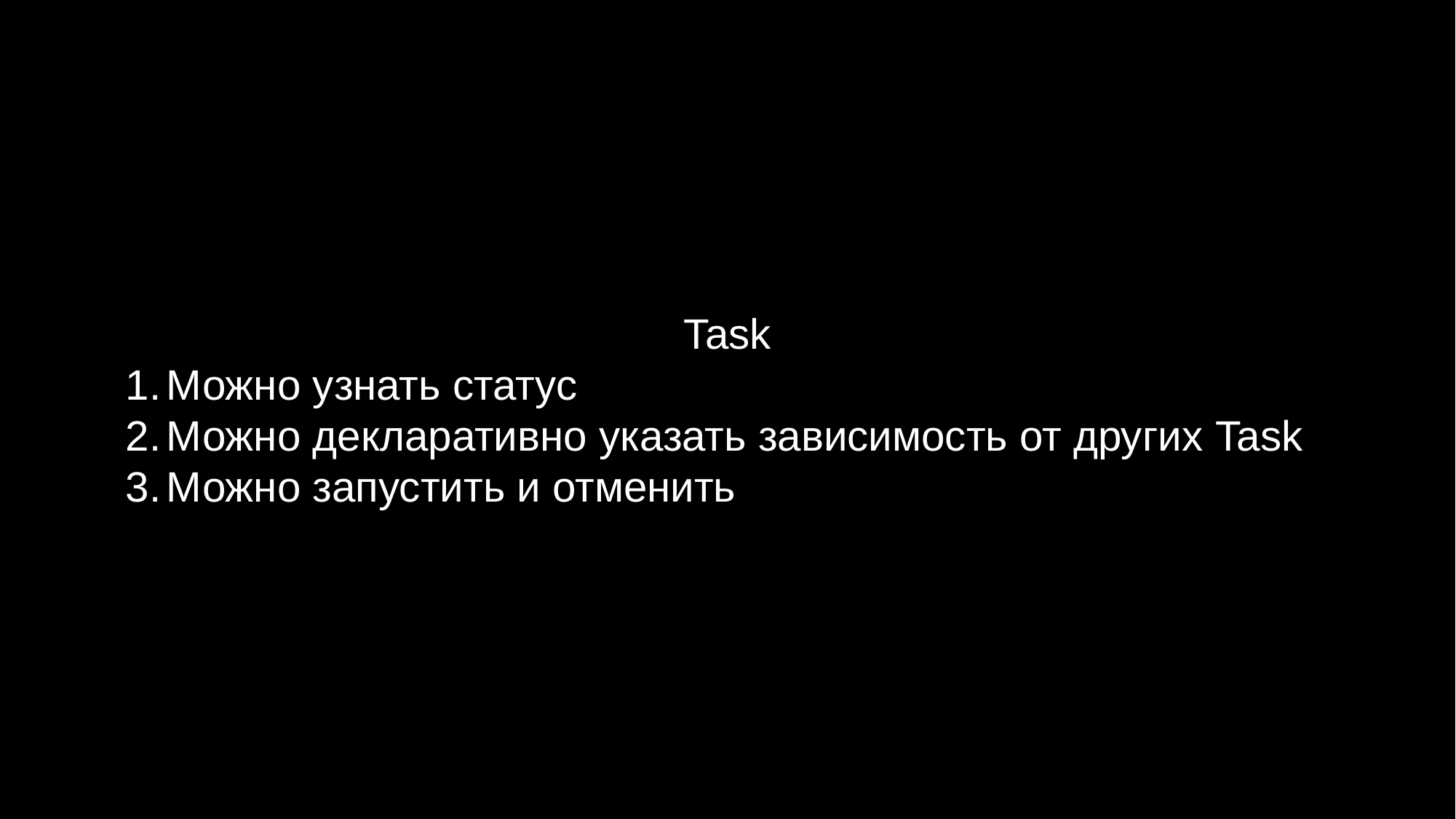

Task
Можно узнать статус
Можно декларативно указать зависимость от других Task
Можно запустить и отменить